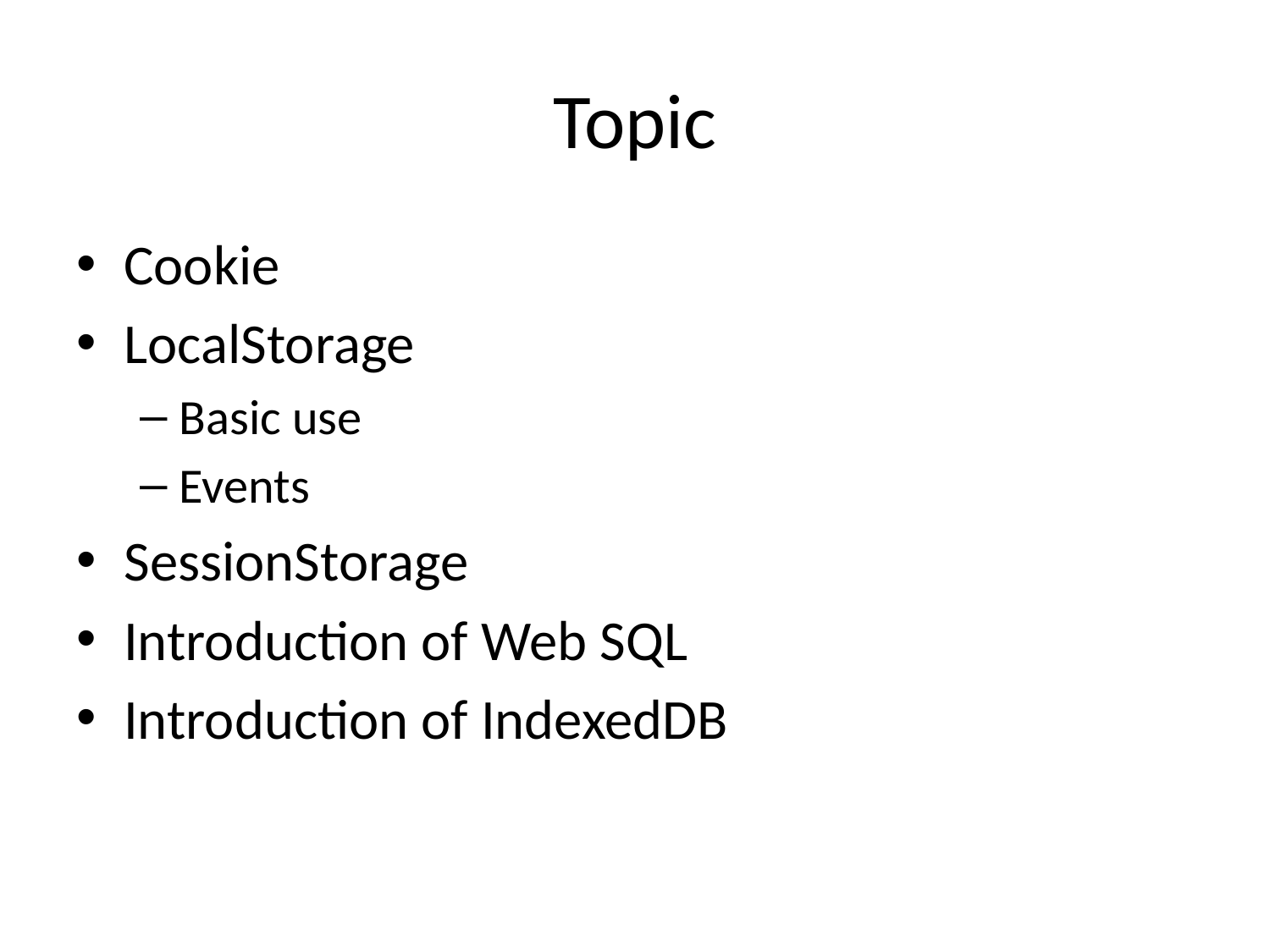

# Topic
Cookie
LocalStorage
Basic use
Events
SessionStorage
Introduction of Web SQL
Introduction of IndexedDB